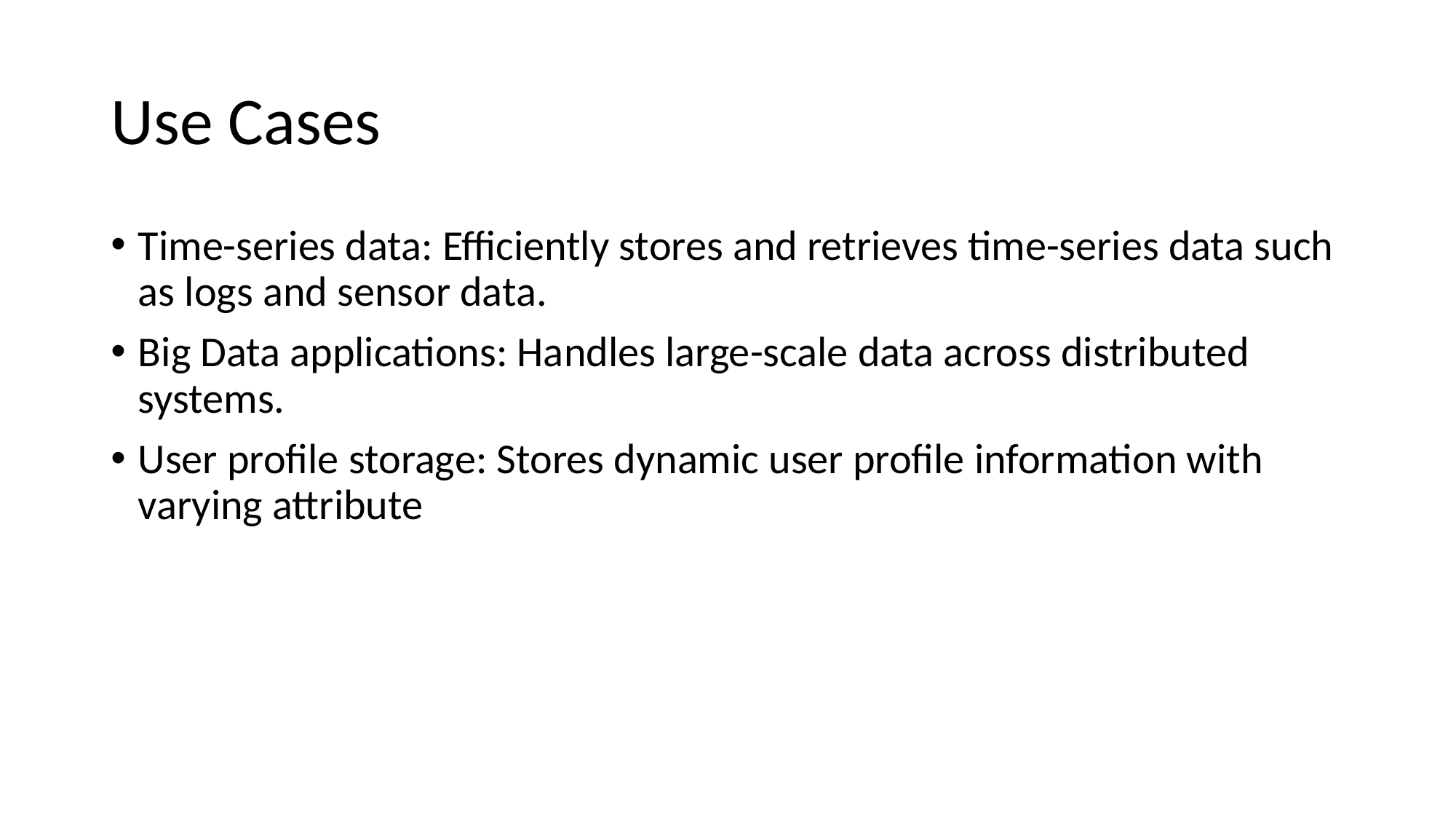

# Use Cases
Time-series data: Efficiently stores and retrieves time-series data such as logs and sensor data.
Big Data applications: Handles large-scale data across distributed systems.
User profile storage: Stores dynamic user profile information with varying attribute